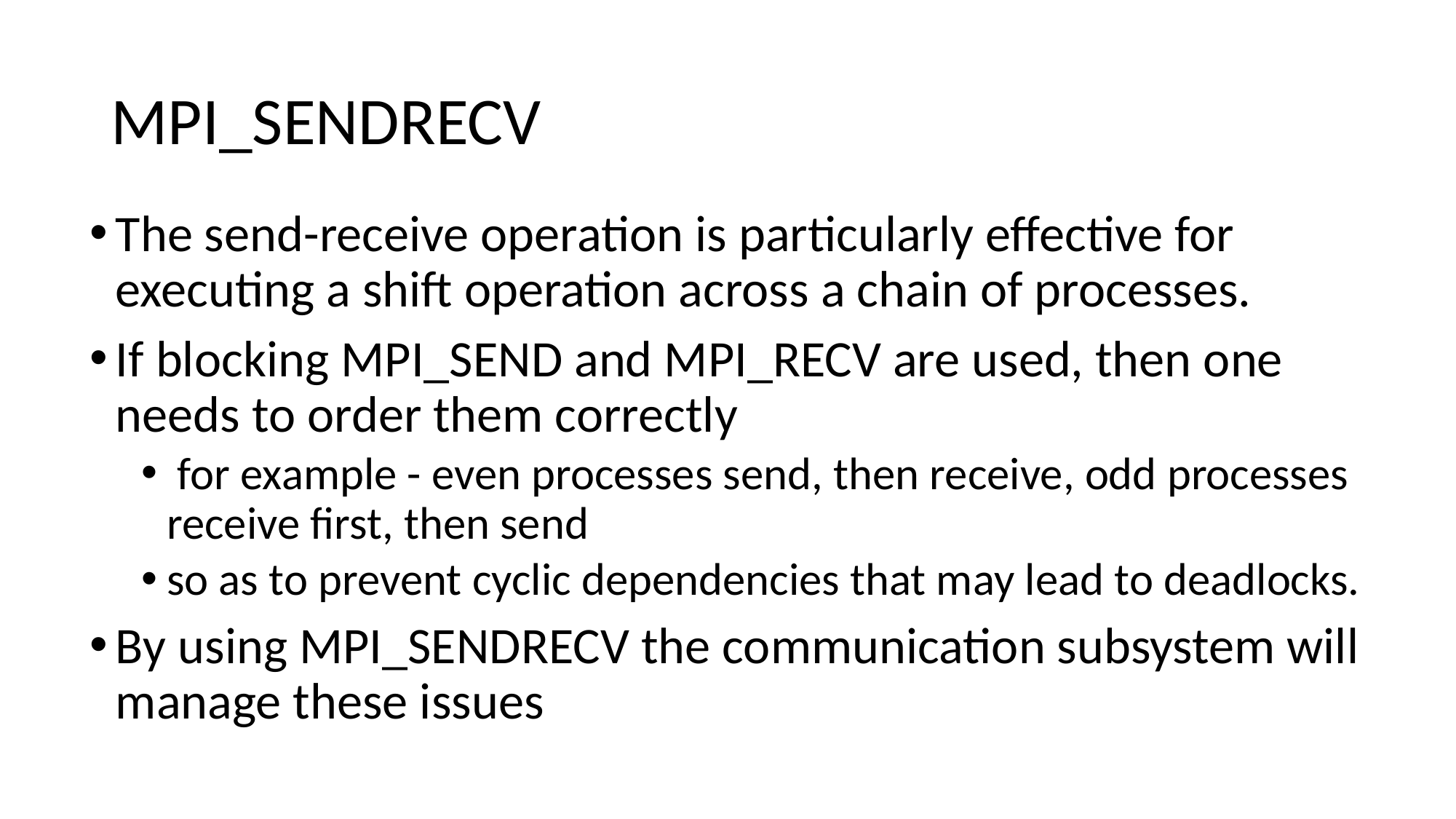

# MPI_SENDRECV
The send-receive operation is particularly effective for executing a shift operation across a chain of processes.
If blocking MPI_SEND and MPI_RECV are used, then one needs to order them correctly
 for example - even processes send, then receive, odd processes receive first, then send
so as to prevent cyclic dependencies that may lead to deadlocks.
By using MPI_SENDRECV the communication subsystem will manage these issues